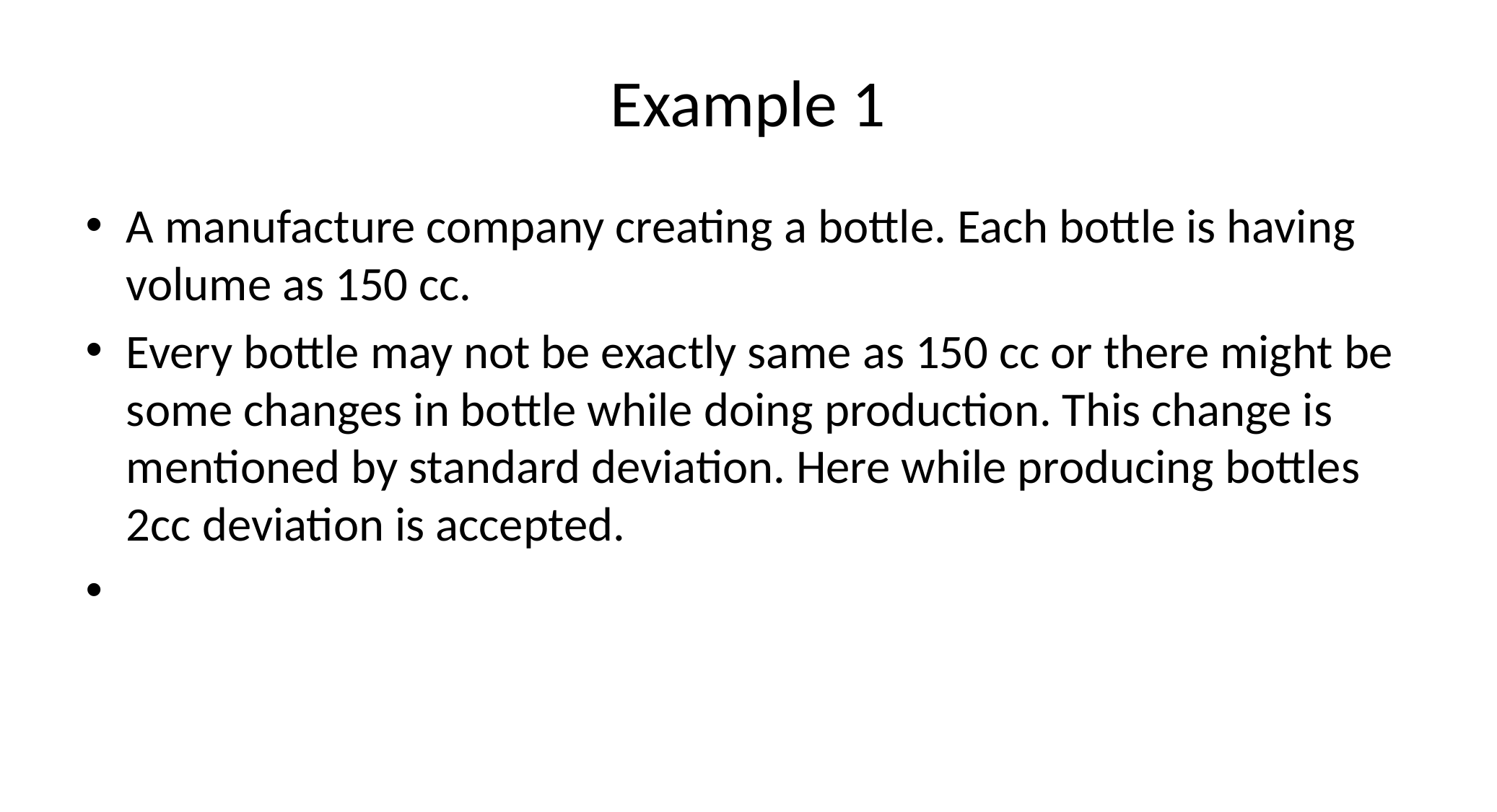

# Example 1
A manufacture company creating a bottle. Each bottle is having volume as 150 cc.
Every bottle may not be exactly same as 150 cc or there might be some changes in bottle while doing production. This change is mentioned by standard deviation. Here while producing bottles 2cc deviation is accepted.